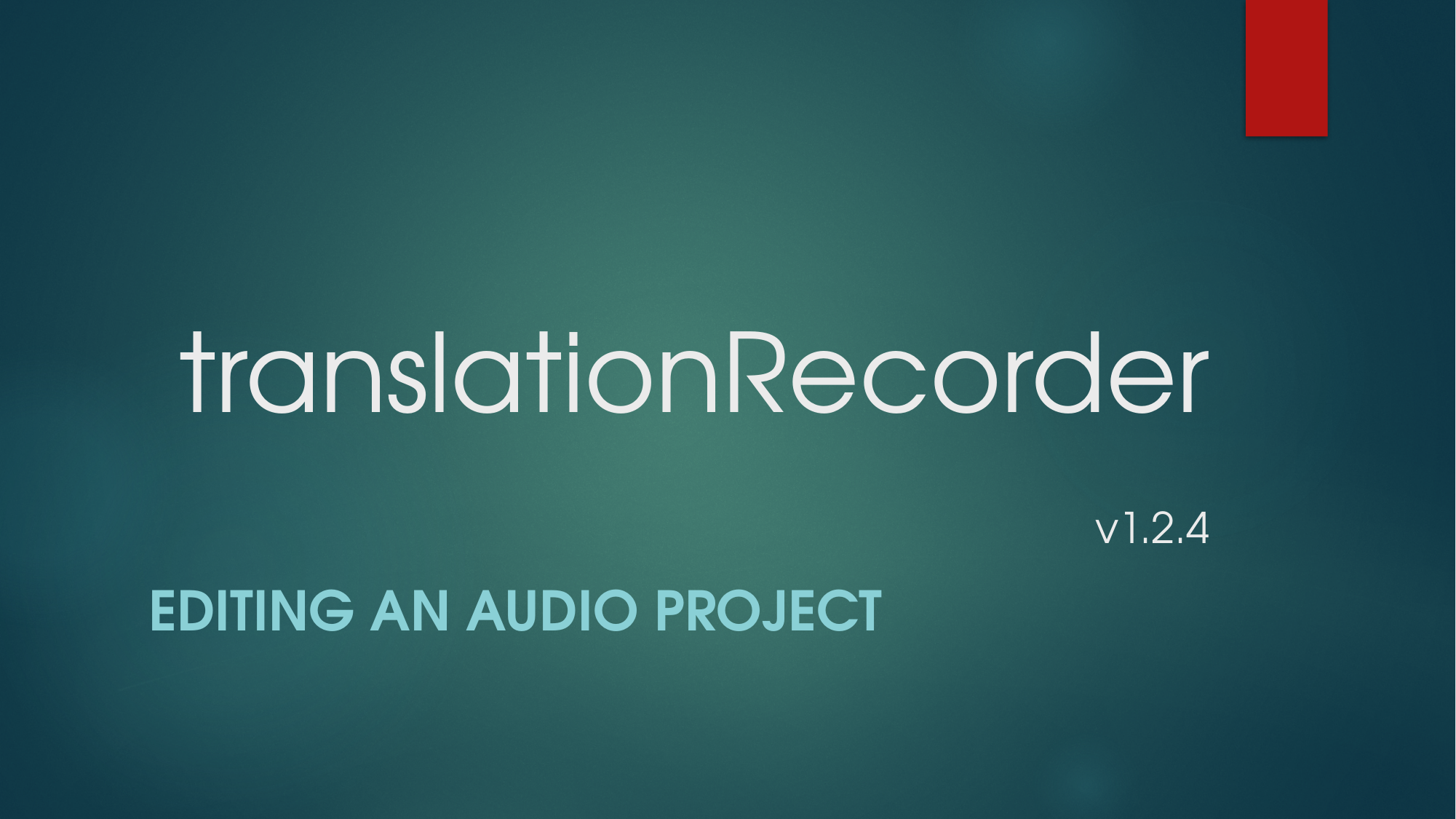

# translationRecorder v1.2.4
eDITING An audio PROJECT